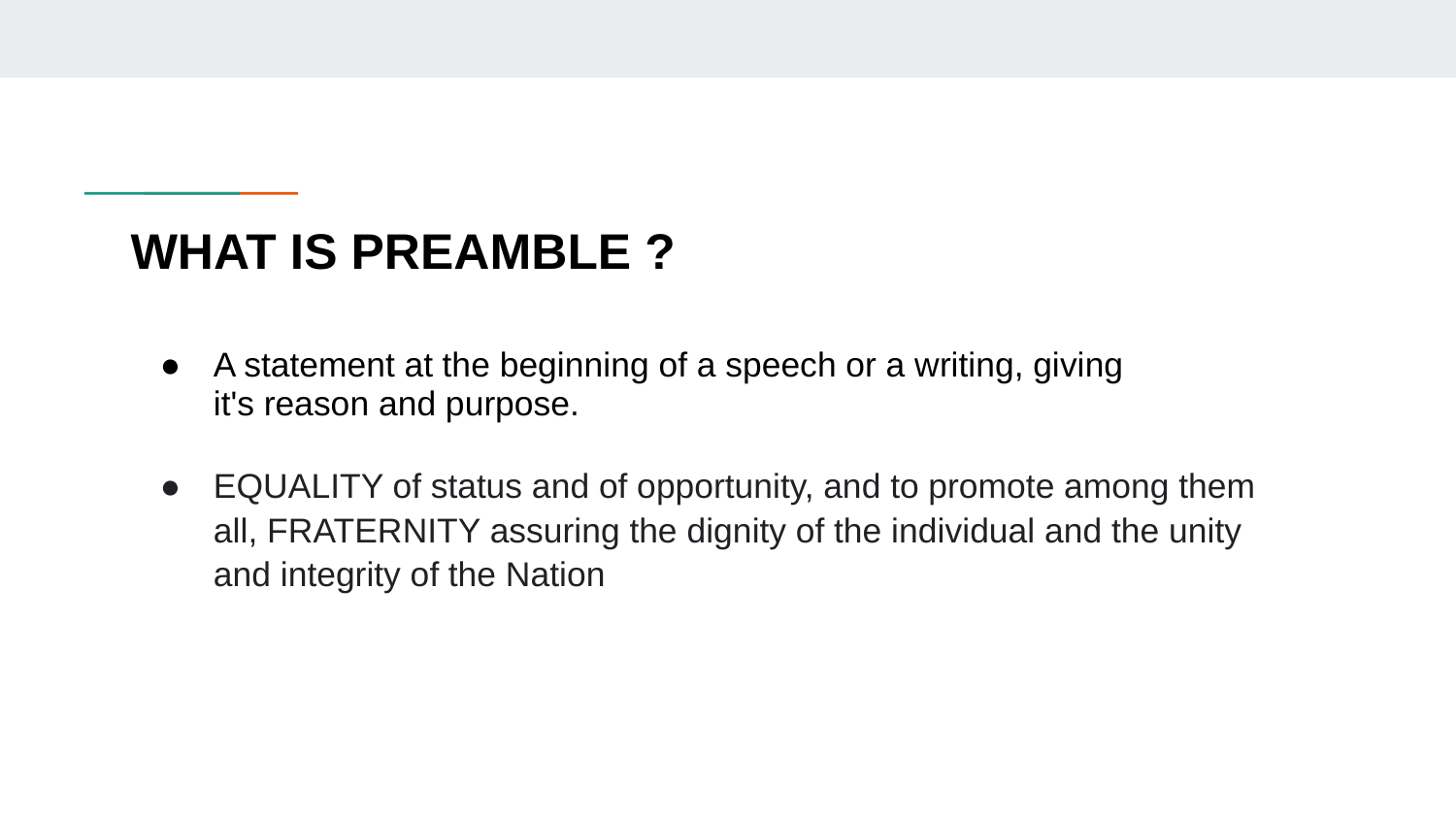

# WHAT IS PREAMBLE ?

A statement at the beginning of a speech or a writing, giving it's reason and purpose.

EQUALITY of status and of opportunity, and to promote among them all, FRATERNITY assuring the dignity of the individual and the unity and integrity of the Nation